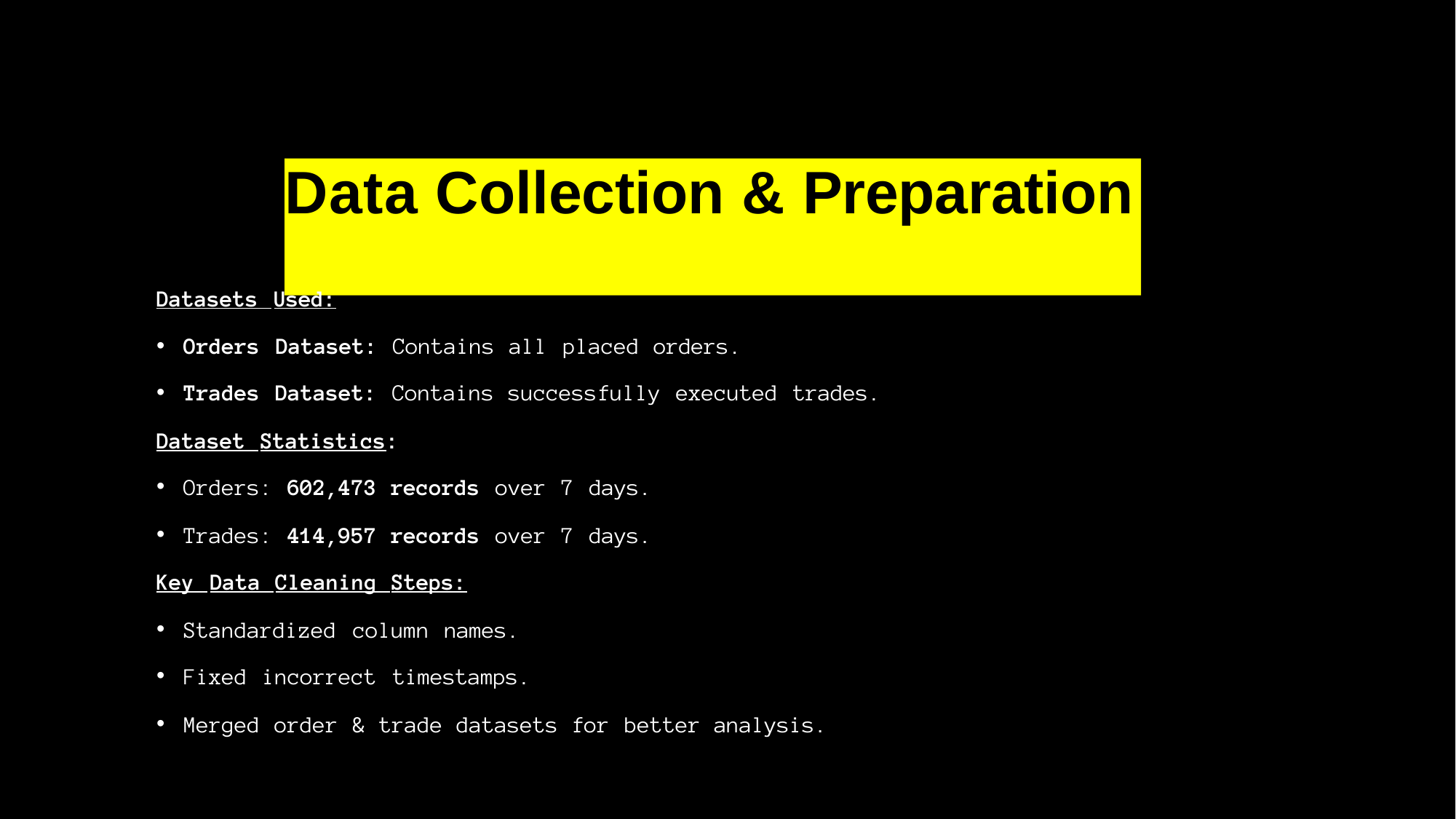

# Data Collection & Preparation
Datasets Used:
Orders Dataset: Contains all placed orders.
Trades Dataset: Contains successfully executed trades.
Dataset Statistics:
Orders: 602,473 records over 7 days.
Trades: 414,957 records over 7 days.
Key Data Cleaning Steps:
Standardized column names.
Fixed incorrect timestamps.
Merged order & trade datasets for better analysis.